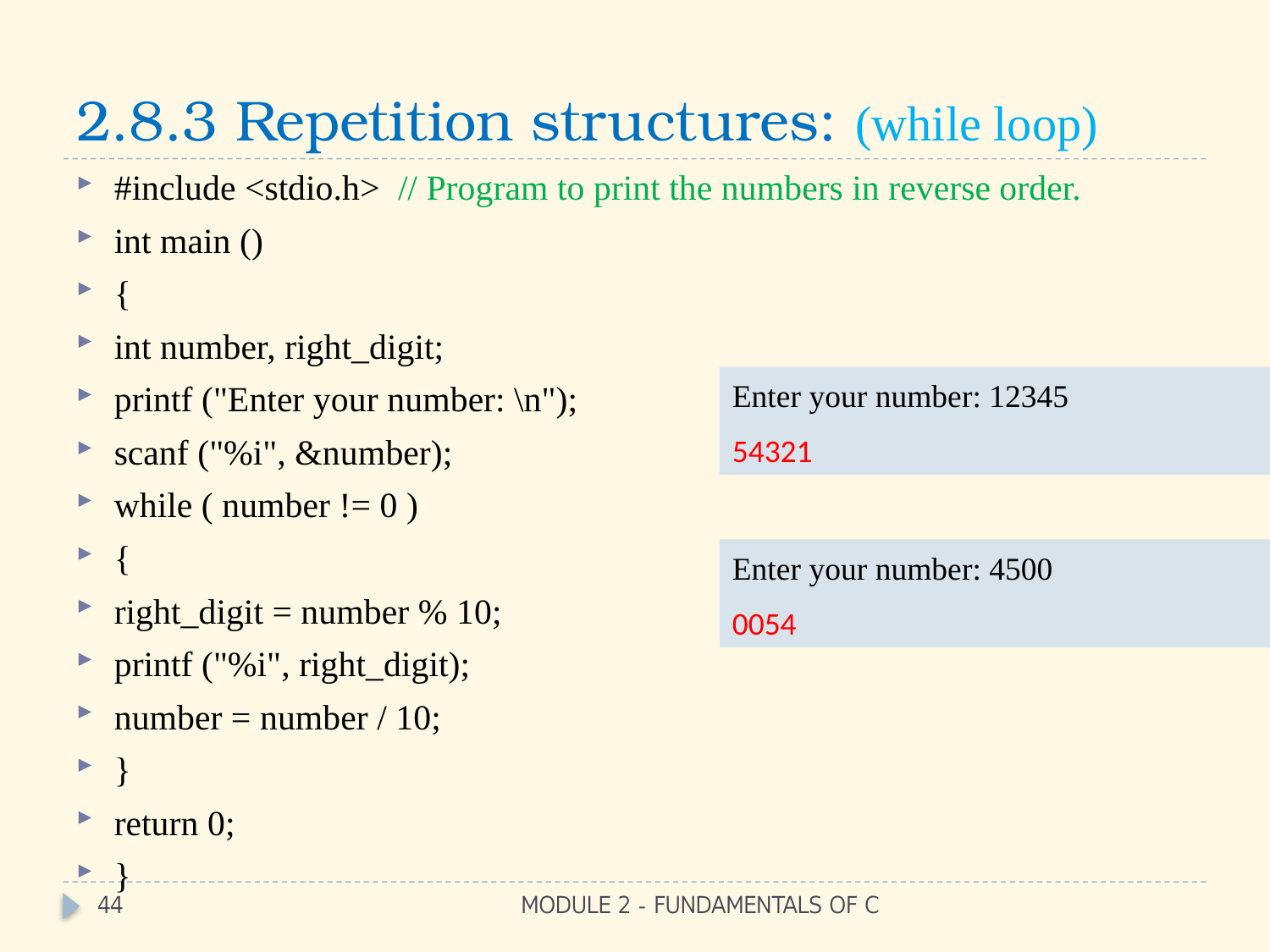

# 2.8.3 Repetition structures: (while loop)
#include <stdio.h>  // Program to print the numbers in reverse order.
int main ()
{
int number, right_digit;
printf ("Enter your number: \n");
scanf ("%i", &number);
while ( number != 0 )
{
right_digit = number % 10;
printf ("%i", right_digit);
number = number / 10;
}
return 0;
}

Enter your number: 12345
54321
Enter your number: 4500
0054
44
MODULE 2 - FUNDAMENTALS OF C